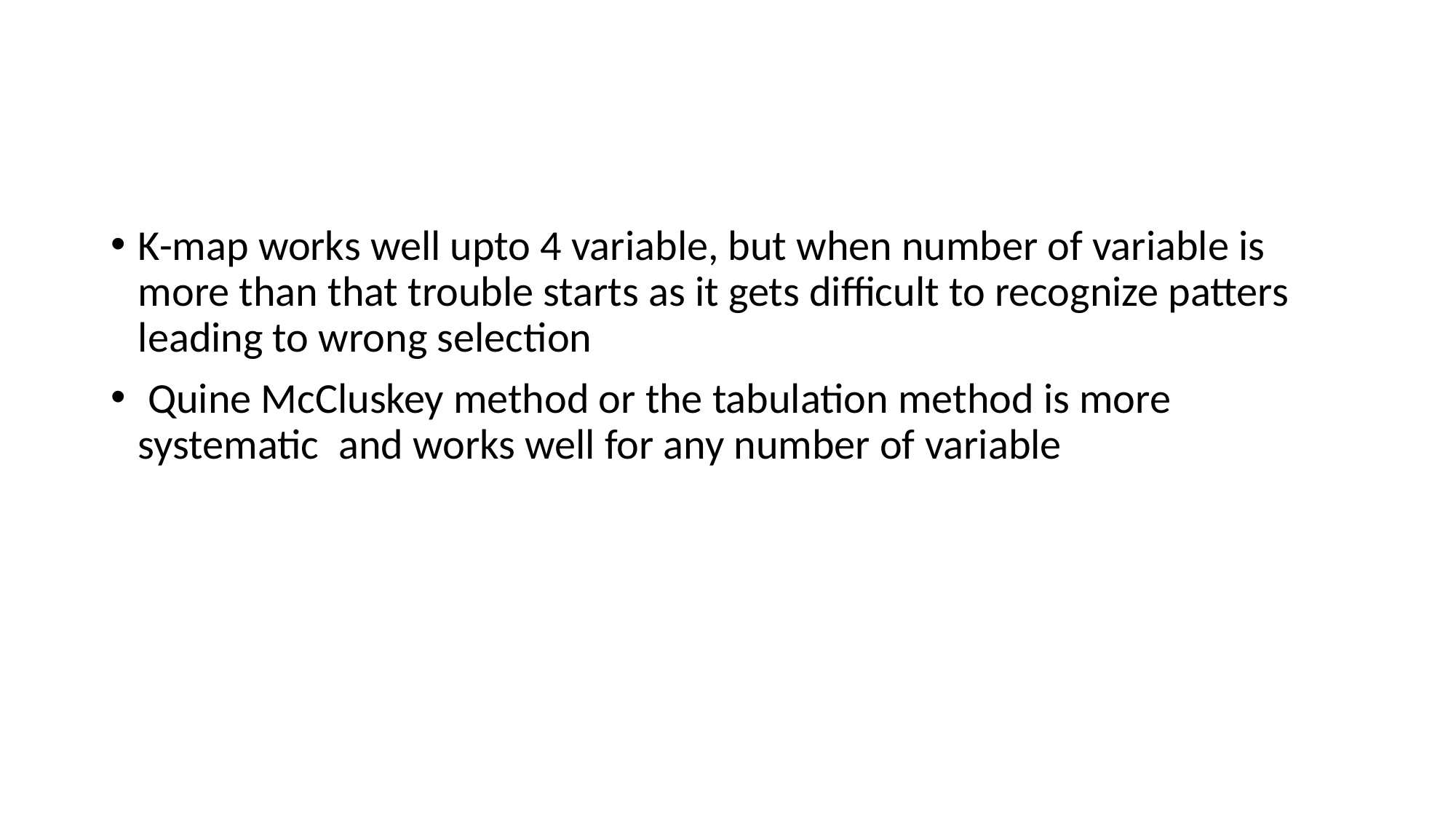

#
K-map works well upto 4 variable, but when number of variable is more than that trouble starts as it gets difficult to recognize patters leading to wrong selection
 Quine McCluskey method or the tabulation method is more systematic  and works well for any number of variable